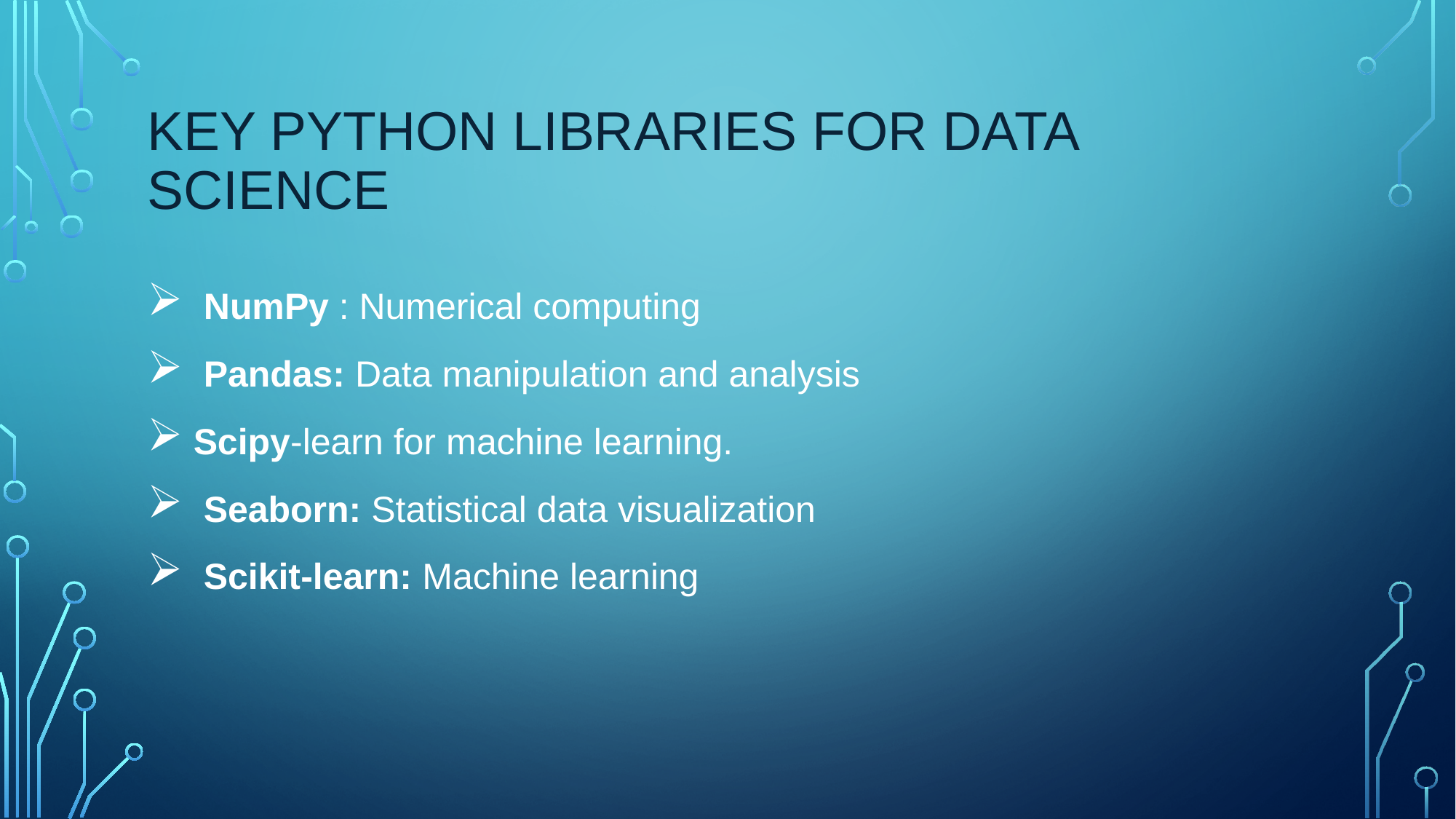

# Key Python Libraries for data science
  NumPy : Numerical computing
  Pandas: Data manipulation and analysis
 Scipy-learn for machine learning.
  Seaborn: Statistical data visualization
  Scikit-learn: Machine learning